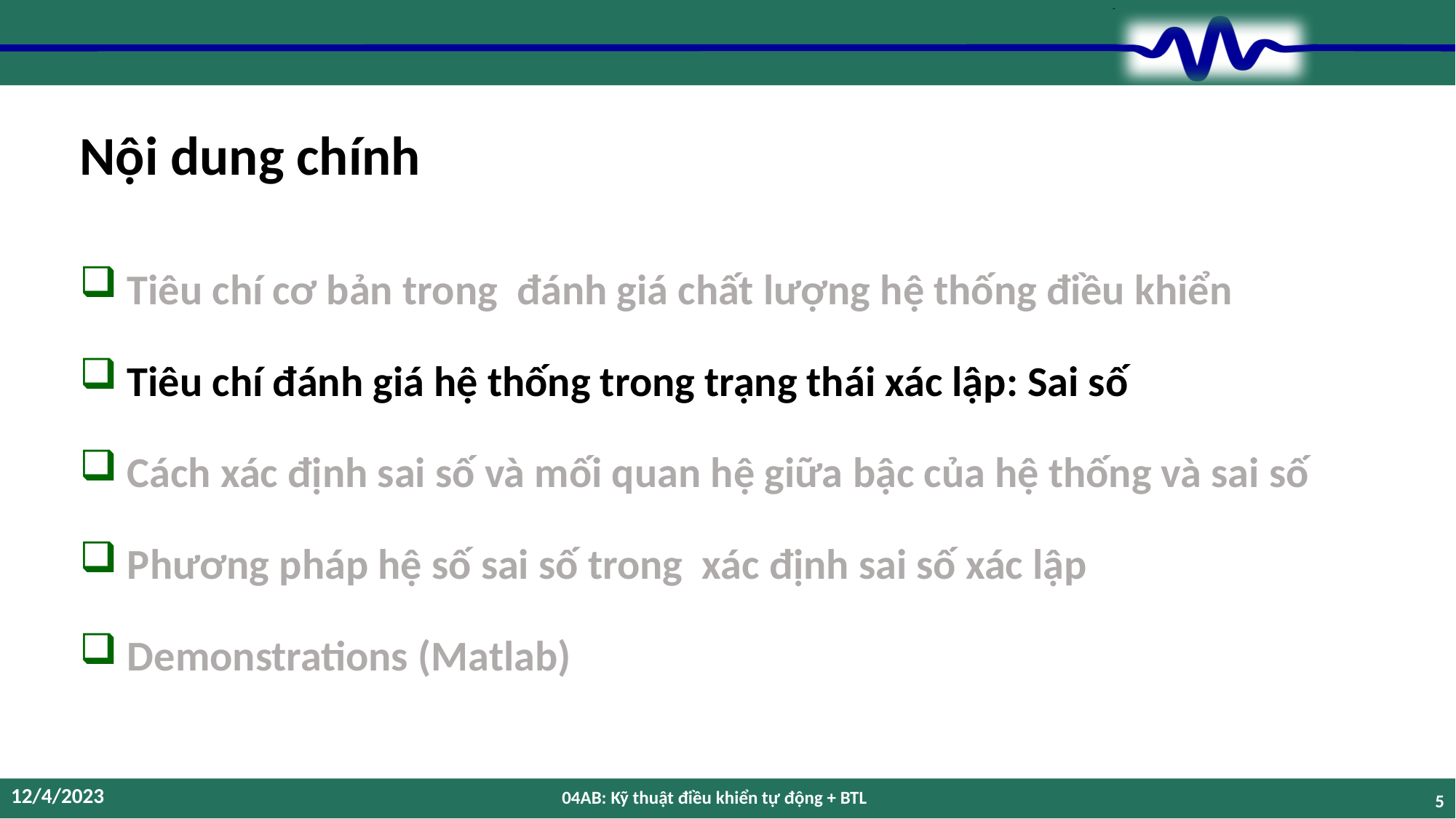

# Nội dung chính
 Tiêu chí cơ bản trong  đánh giá chất lượng hệ thống điều khiển
 Tiêu chí đánh giá hệ thống trong trạng thái xác lập: Sai số
 Cách xác định sai số và mối quan hệ giữa bậc của hệ thống và sai số
 Phương pháp hệ số sai số trong  xác định sai số xác lập
 Demonstrations (Matlab)

12/4/2023
04AB: Kỹ thuật điều khiển tự động + BTL
5